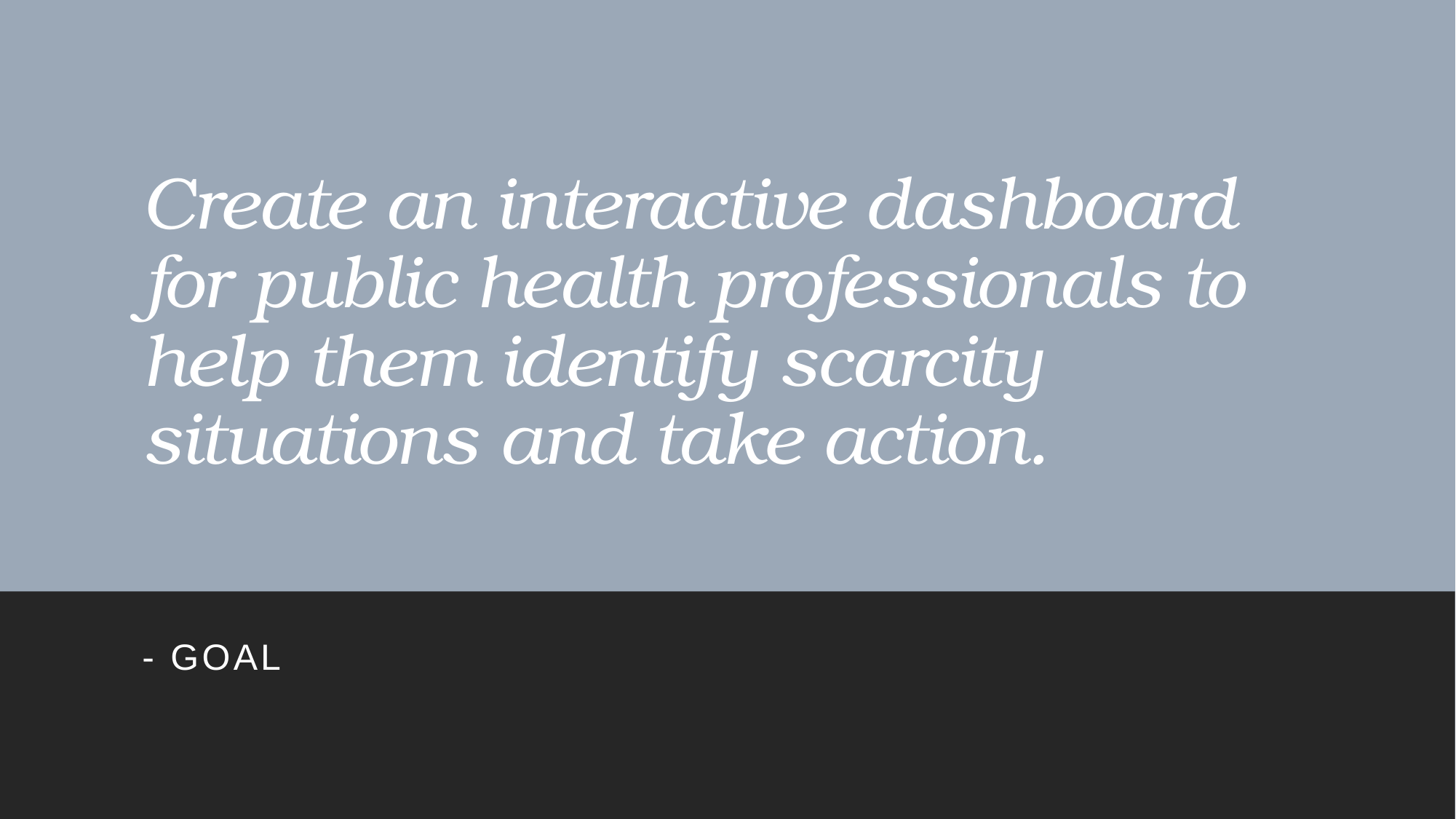

# Create an interactive dashboard for public health professionals to help them identify scarcity situations and take action.

- Goal